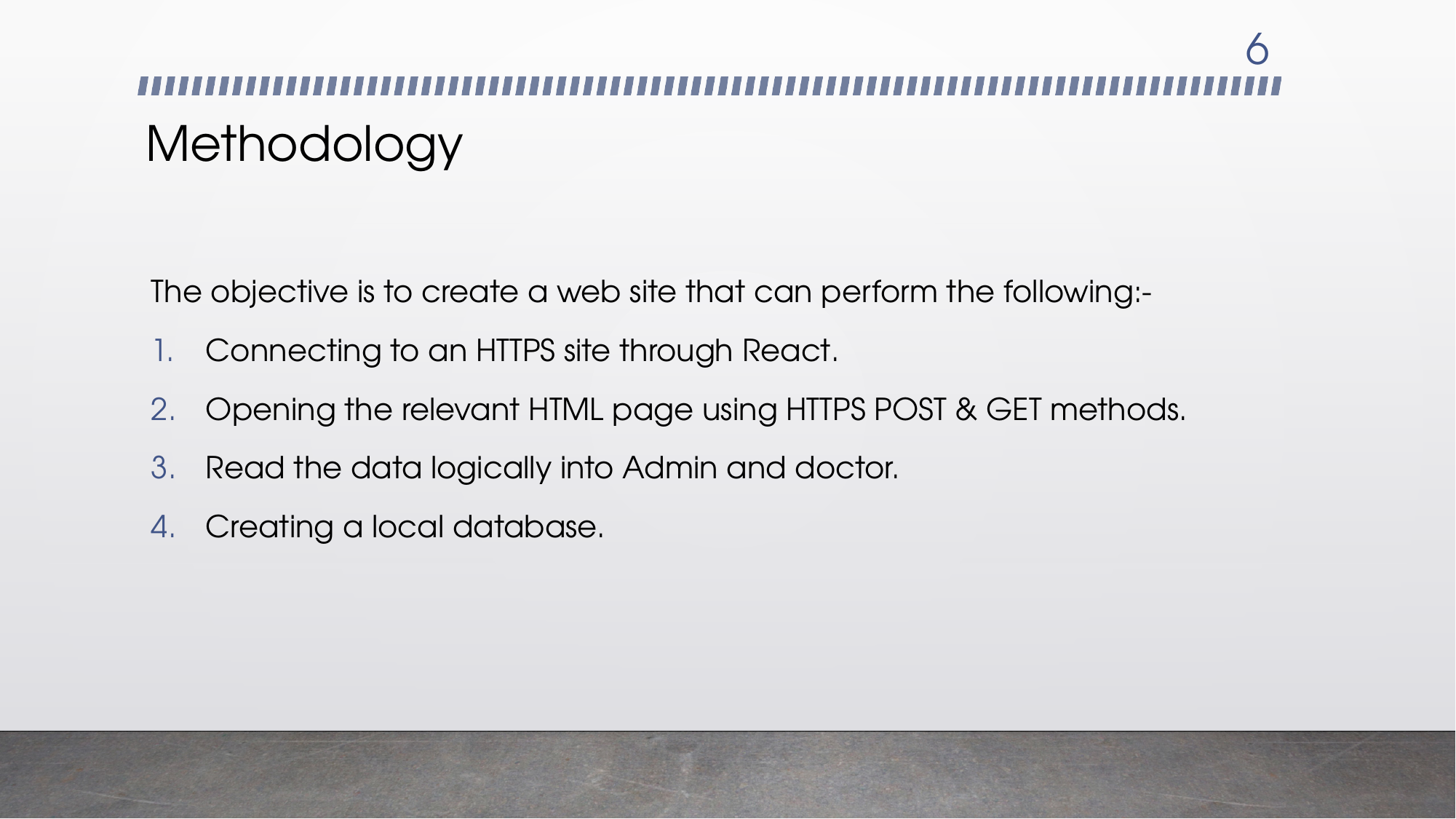

6
# Methodology
The objective is to create a web site that can perform the following:-
Connecting to an HTTPS site through React.
Opening the relevant HTML page using HTTPS POST & GET methods.
Read the data logically into Admin and doctor.
Creating a local database.